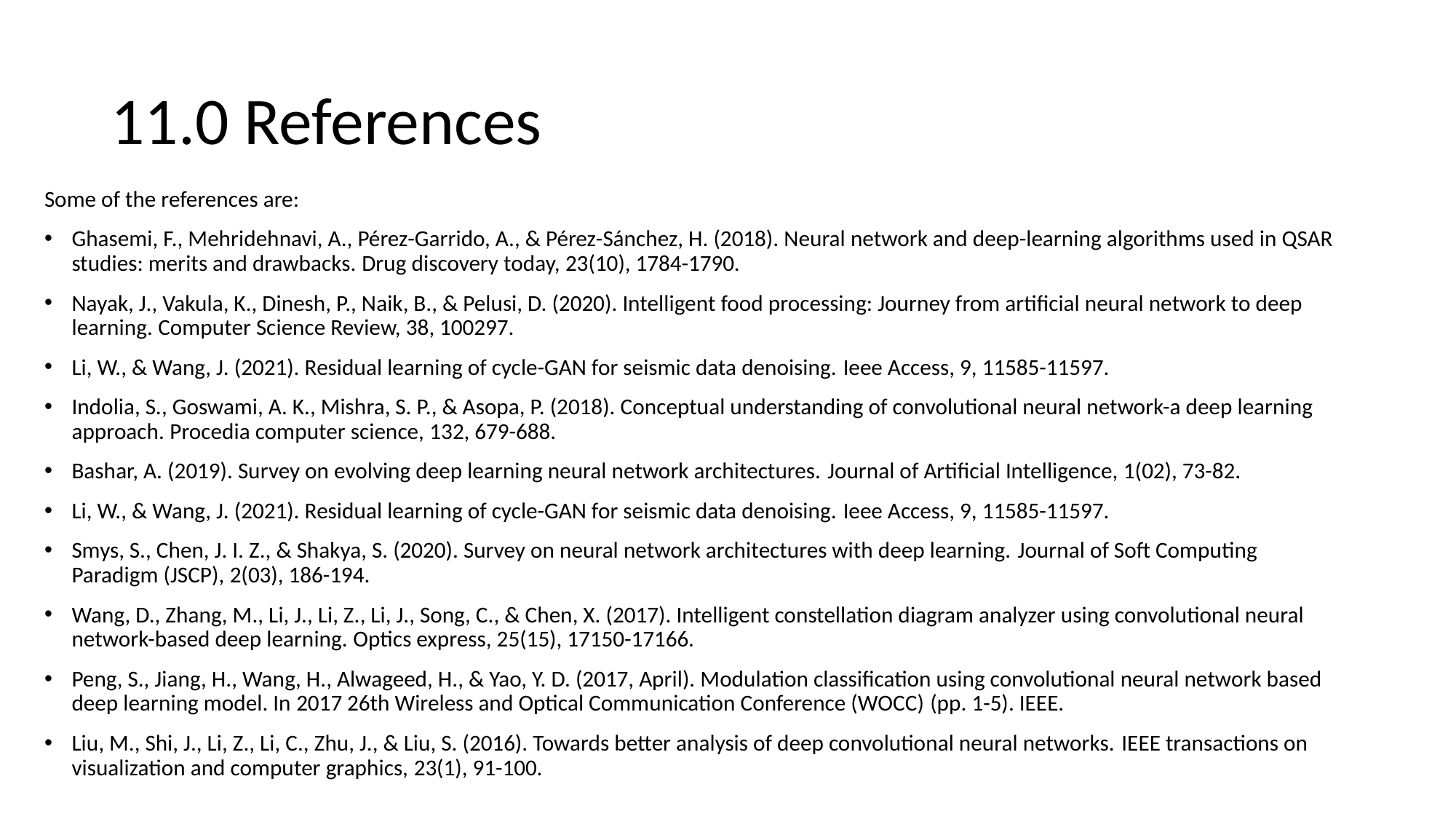

# 11.0 References
Some of the references are:
Ghasemi, F., Mehridehnavi, A., Pérez-Garrido, A., & Pérez-Sánchez, H. (2018). Neural network and deep-learning algorithms used in QSAR studies: merits and drawbacks. Drug discovery today, 23(10), 1784-1790.
Nayak, J., Vakula, K., Dinesh, P., Naik, B., & Pelusi, D. (2020). Intelligent food processing: Journey from artificial neural network to deep learning. Computer Science Review, 38, 100297.
Li, W., & Wang, J. (2021). Residual learning of cycle-GAN for seismic data denoising. Ieee Access, 9, 11585-11597.
Indolia, S., Goswami, A. K., Mishra, S. P., & Asopa, P. (2018). Conceptual understanding of convolutional neural network-a deep learning approach. Procedia computer science, 132, 679-688.
Bashar, A. (2019). Survey on evolving deep learning neural network architectures. Journal of Artificial Intelligence, 1(02), 73-82.
Li, W., & Wang, J. (2021). Residual learning of cycle-GAN for seismic data denoising. Ieee Access, 9, 11585-11597.
Smys, S., Chen, J. I. Z., & Shakya, S. (2020). Survey on neural network architectures with deep learning. Journal of Soft Computing Paradigm (JSCP), 2(03), 186-194.
Wang, D., Zhang, M., Li, J., Li, Z., Li, J., Song, C., & Chen, X. (2017). Intelligent constellation diagram analyzer using convolutional neural network-based deep learning. Optics express, 25(15), 17150-17166.
Peng, S., Jiang, H., Wang, H., Alwageed, H., & Yao, Y. D. (2017, April). Modulation classification using convolutional neural network based deep learning model. In 2017 26th Wireless and Optical Communication Conference (WOCC) (pp. 1-5). IEEE.
Liu, M., Shi, J., Li, Z., Li, C., Zhu, J., & Liu, S. (2016). Towards better analysis of deep convolutional neural networks. IEEE transactions on visualization and computer graphics, 23(1), 91-100.